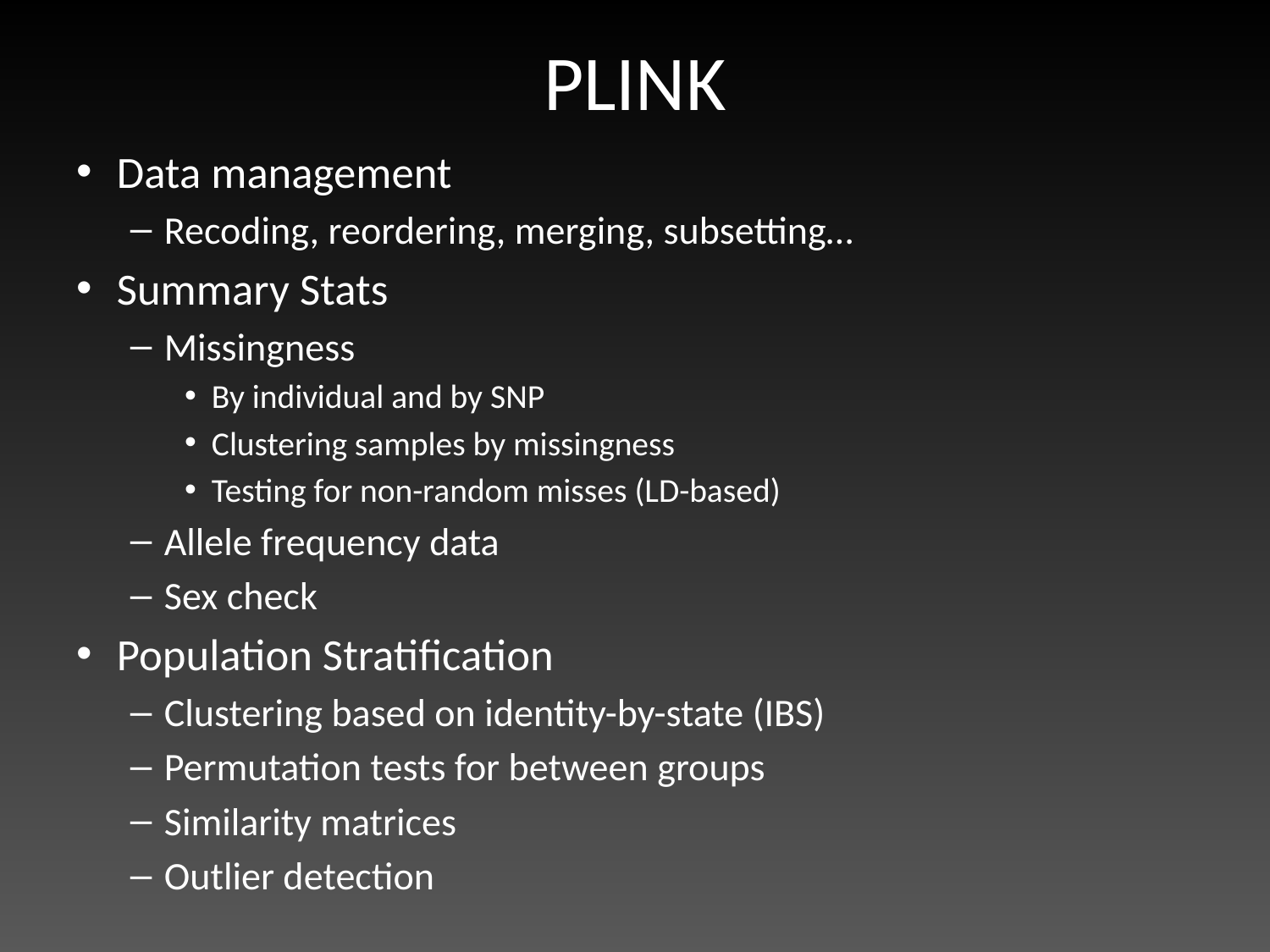

# PLINK
Data management
Recoding, reordering, merging, subsetting…
Summary Stats
Missingness
By individual and by SNP
Clustering samples by missingness
Testing for non-random misses (LD-based)
Allele frequency data
Sex check
Population Stratification
Clustering based on identity-by-state (IBS)
Permutation tests for between groups
Similarity matrices
Outlier detection